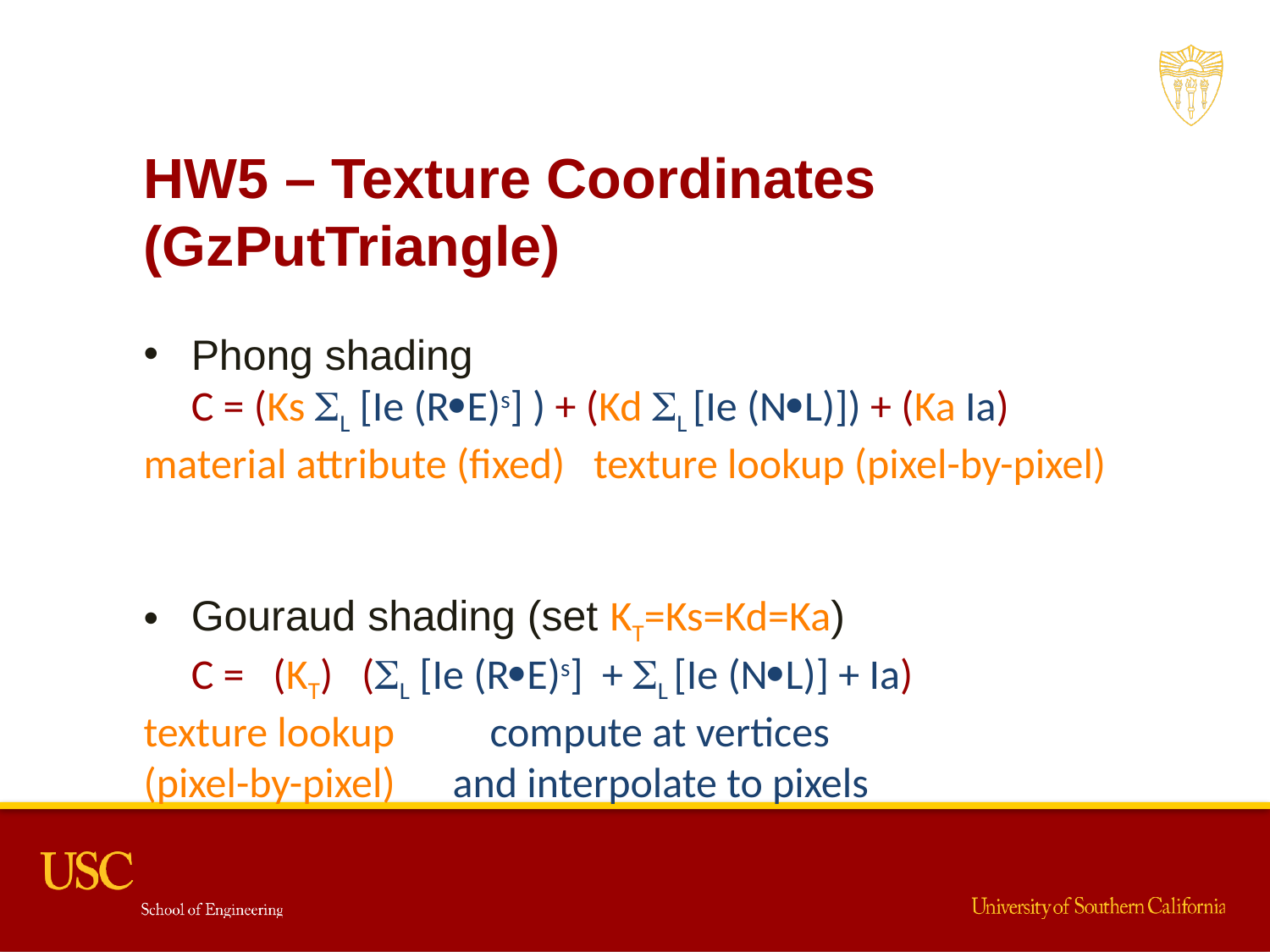

HW5 – Texture Coordinates (GzPutTriangle)

Phong shading
C = (Ks ΣL [Ie (R•E)s] ) + (Kd ΣL [Ie (N•L)]) + (Ka Ia)
material attribute (fixed)   texture lookup (pixel-by-pixel)

Gouraud shading (set KT=Ks=Kd=Ka)
C =   (KT)   (ΣL [Ie (R•E)s]  + ΣL [Ie (N•L)] + Ia)
texture lookup          compute at vertices
(pixel-by-pixel)      and interpolate to pixels